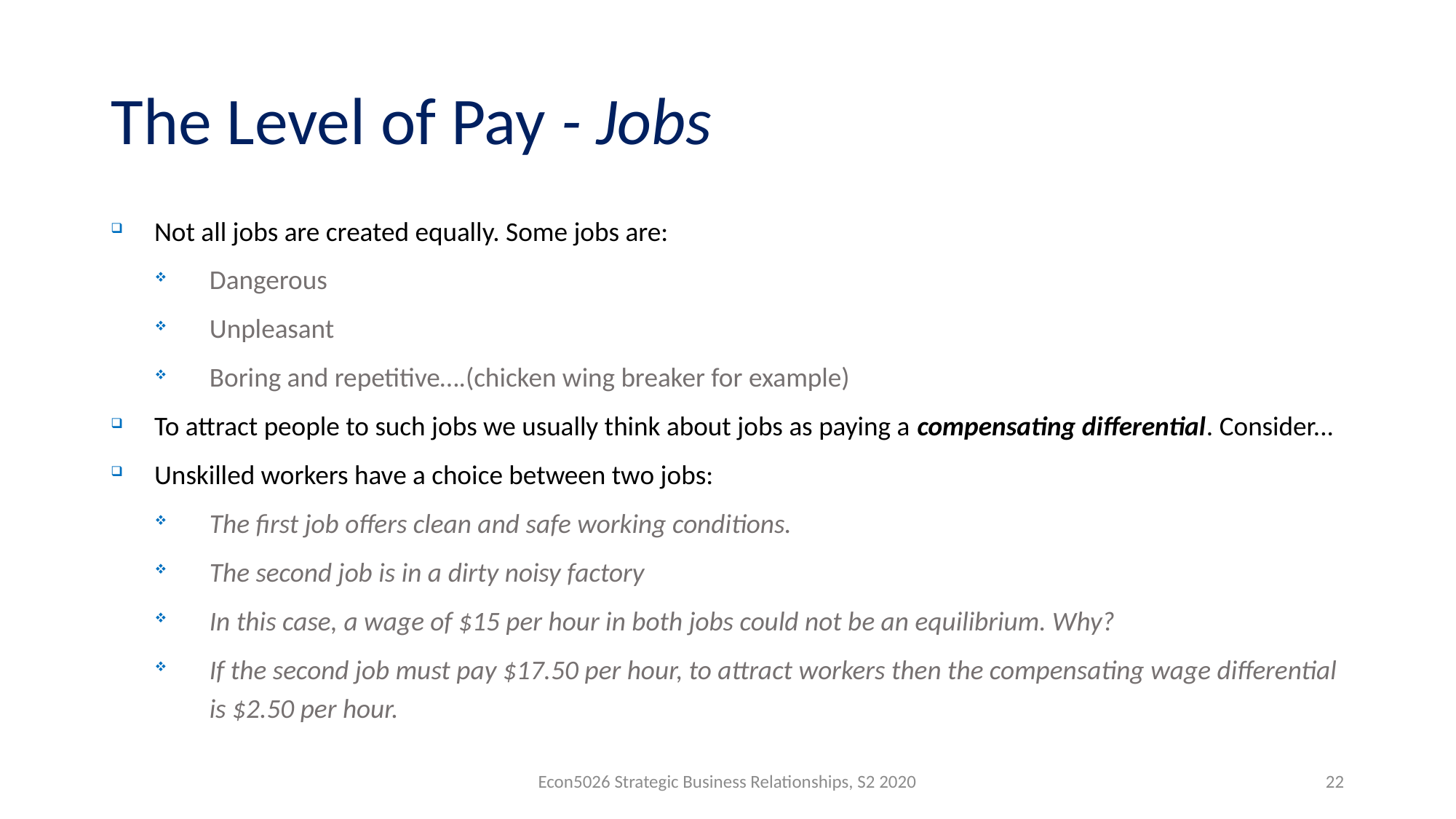

# The Level of Pay - Jobs
Not all jobs are created equally. Some jobs are:
Dangerous
Unpleasant
Boring and repetitive….(chicken wing breaker for example)
To attract people to such jobs we usually think about jobs as paying a compensating differential. Consider...
Unskilled workers have a choice between two jobs:
The first job offers clean and safe working conditions.
The second job is in a dirty noisy factory
In this case, a wage of $15 per hour in both jobs could not be an equilibrium. Why?
If the second job must pay $17.50 per hour, to attract workers then the compensating wage differential is $2.50 per hour.

Econ5026 Strategic Business Relationships, S2 2020
22